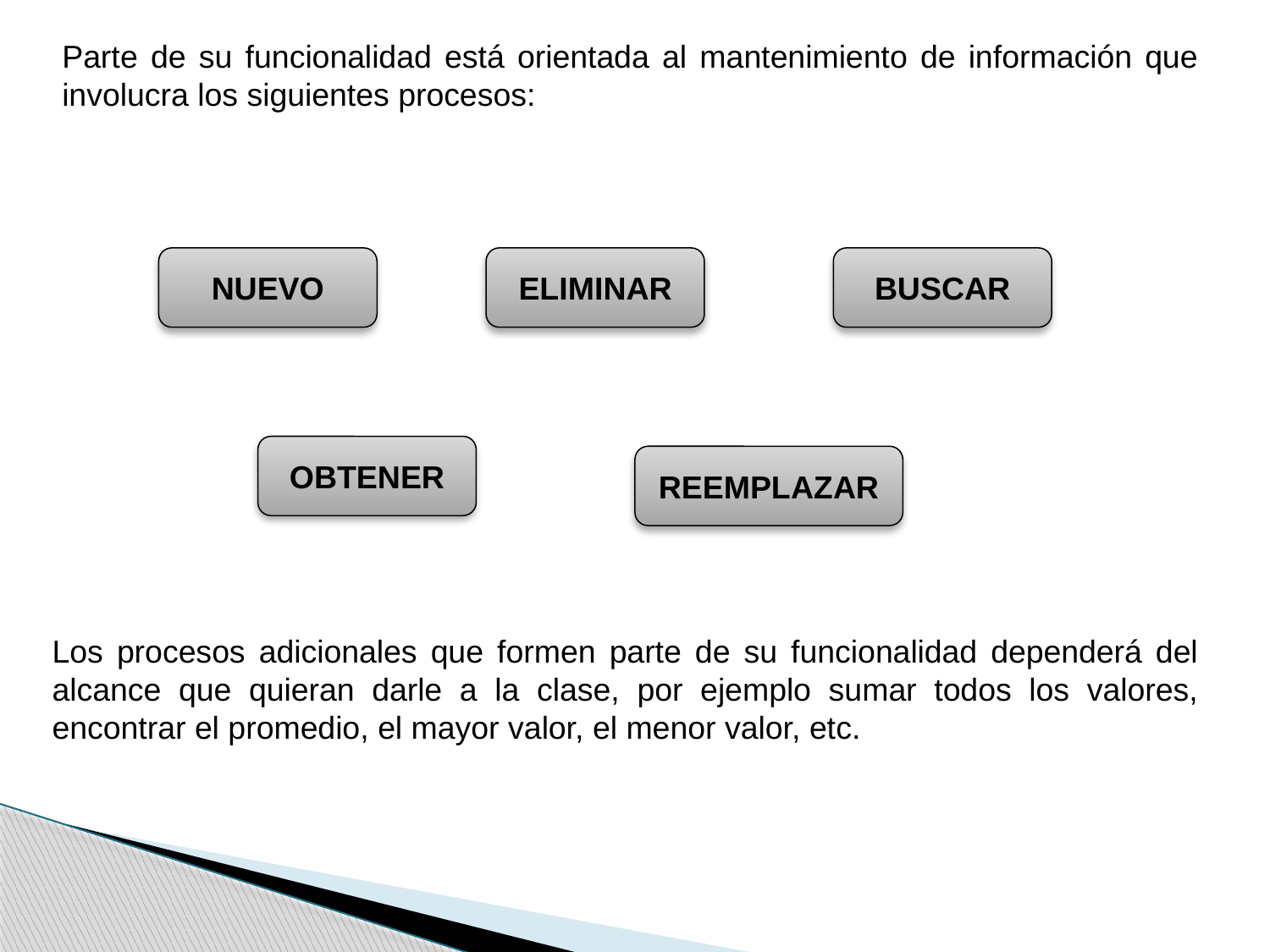

Parte de su funcionalidad está orientada al mantenimiento de información que involucra los siguientes procesos:
NUEVO
ELIMINAR
BUSCAR
OBTENER
REEMPLAZAR
Los procesos adicionales que formen parte de su funcionalidad dependerá del alcance que quieran darle a la clase, por ejemplo sumar todos los valores, encontrar el promedio, el mayor valor, el menor valor, etc.